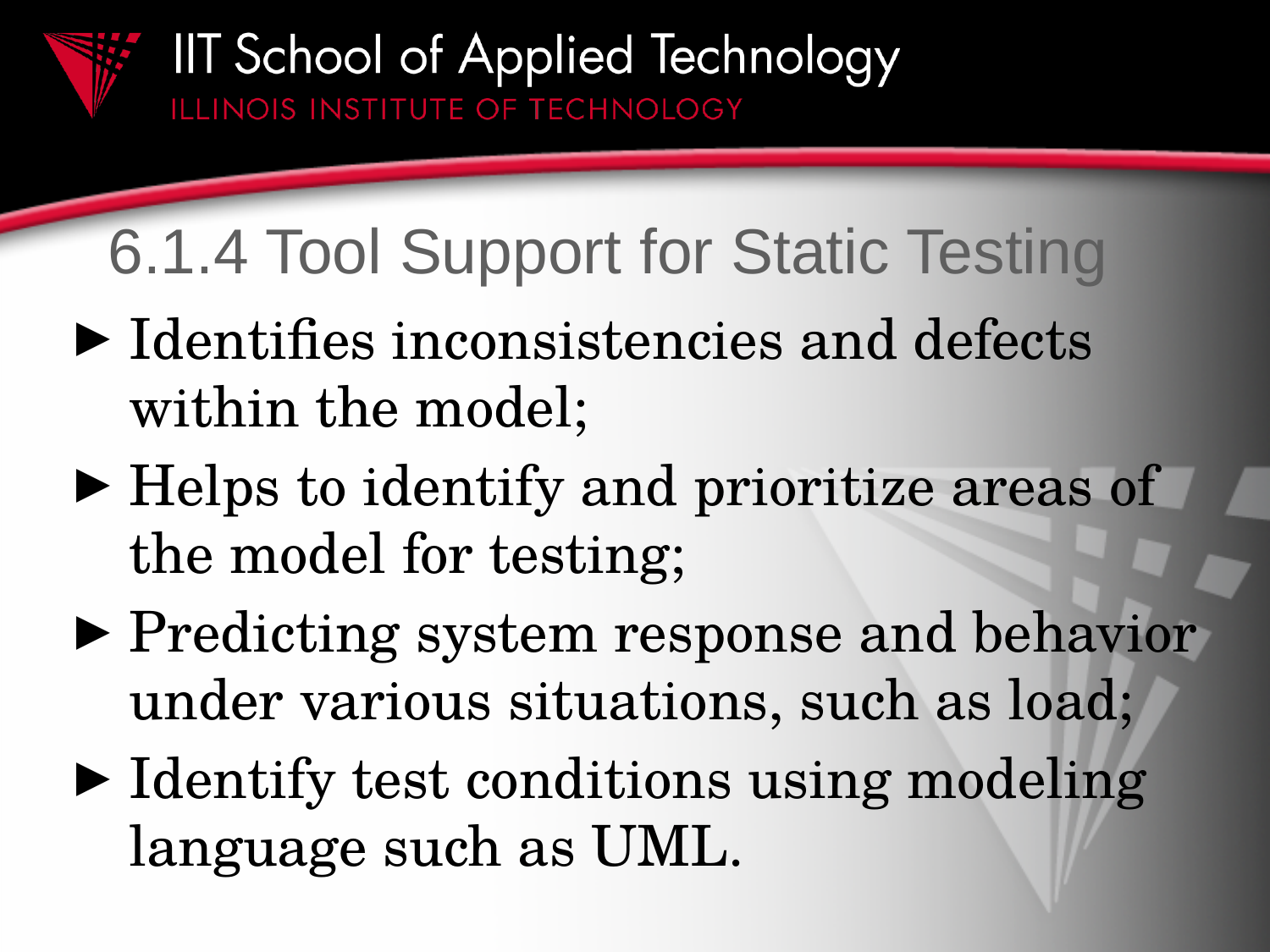

# 6.1.4 Tool Support for Static Testing
Identifies inconsistencies and defects within the model;
Helps to identify and prioritize areas of the model for testing;
Predicting system response and behavior under various situations, such as load;
Identify test conditions using modeling language such as UML.